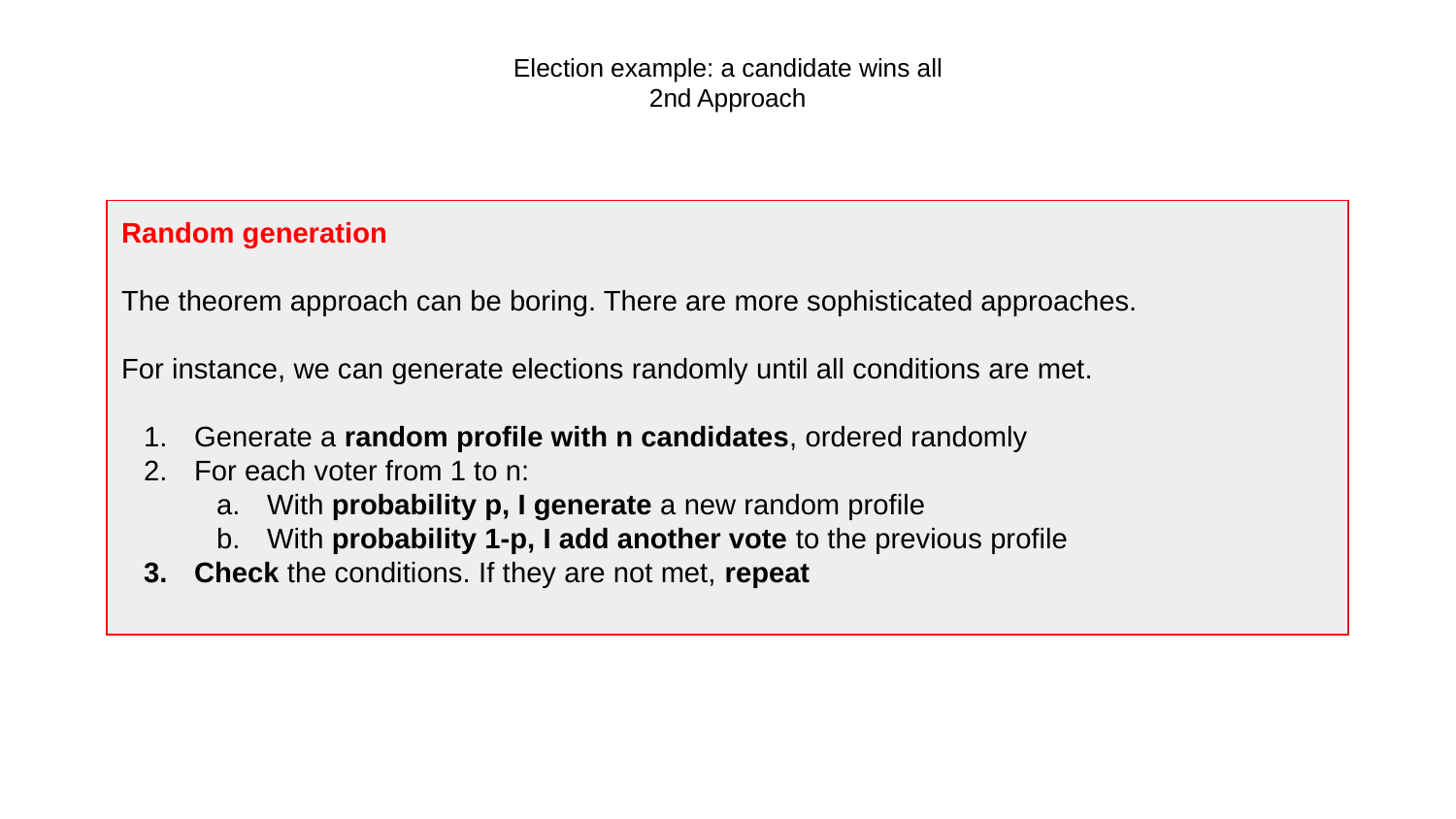

# Election example: a candidate wins all
2nd Approach

Random generation

The theorem approach can be boring. There are more sophisticated approaches.

For instance, we can generate elections randomly until all conditions are met.

Generate a random profile with n candidates, ordered randomly
For each voter from 1 to n:
With probability p, I generate a new random profile
With probability 1-p, I add another vote to the previous profile
Check the conditions. If they are not met, repeat